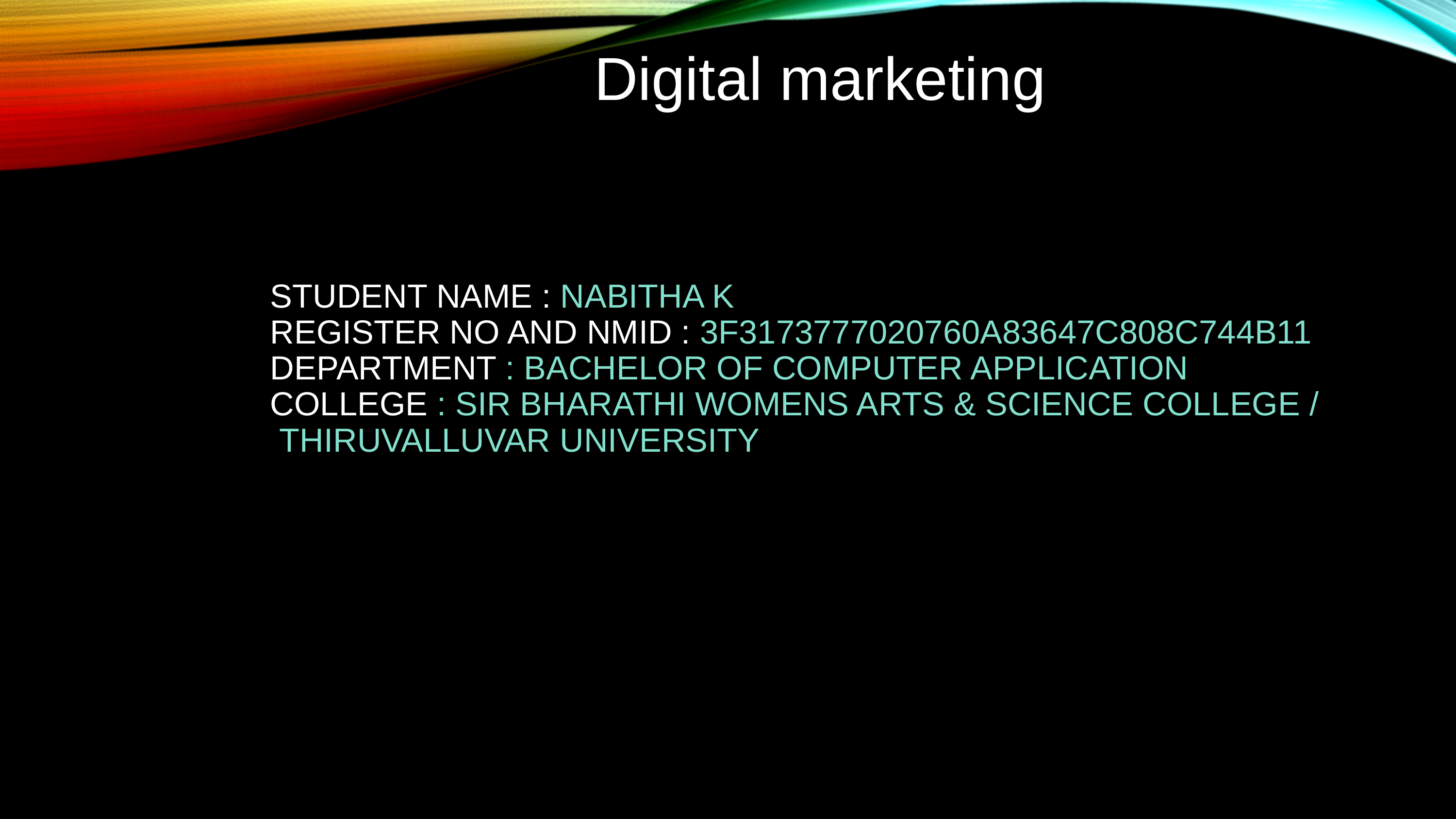

Digital marketing
STUDENT NAME : NABITHA K
REGISTER NO AND NMID : 3F3173777020760A83647C808C744B11
DEPARTMENT : BACHELOR OF COMPUTER APPLICATION
COLLEGE : SIR BHARATHI WOMENS ARTS & SCIENCE COLLEGE /
 THIRUVALLUVAR UNIVERSITY